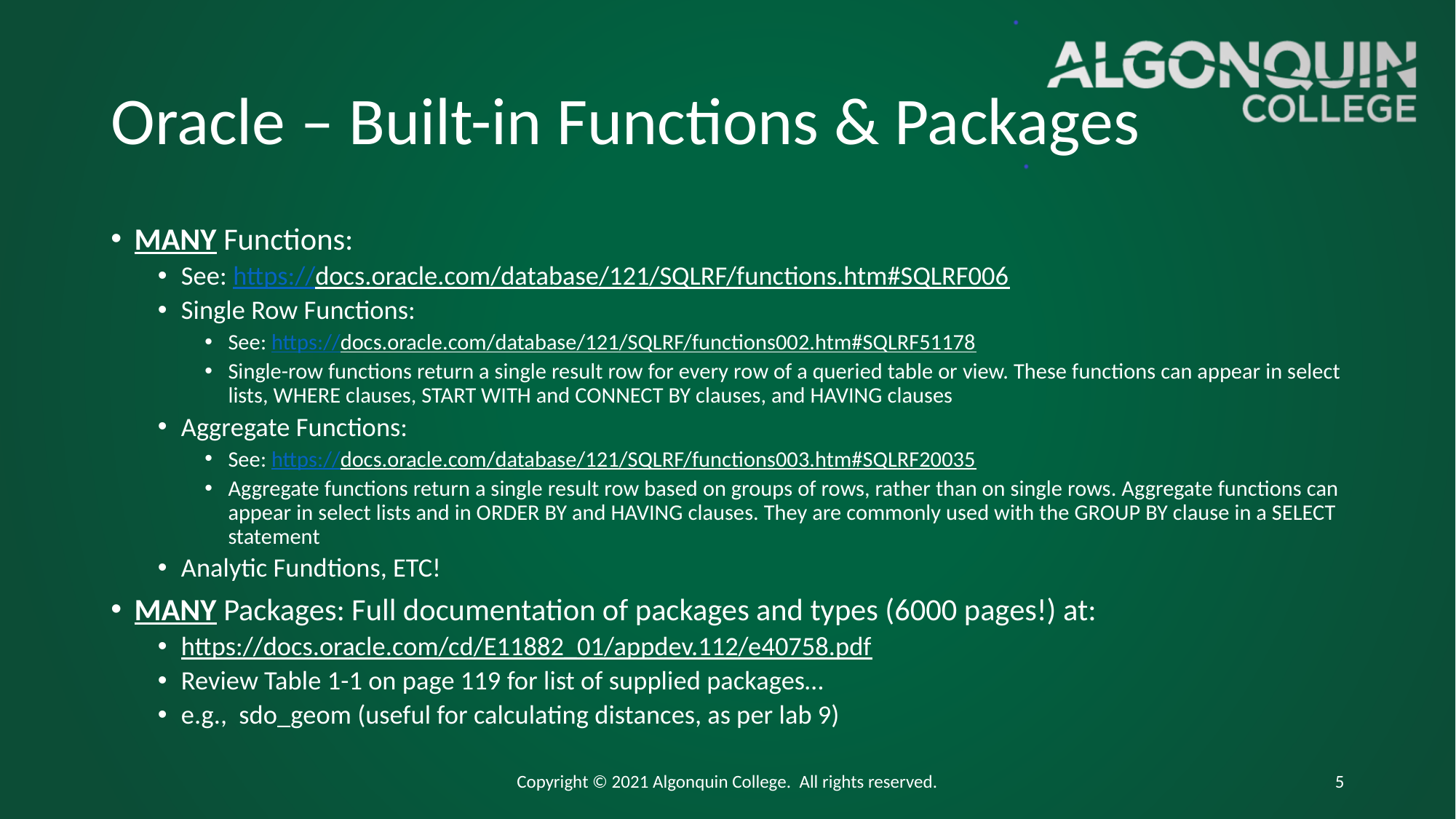

# Oracle – Built-in Functions & Packages
MANY Functions:
See: https://docs.oracle.com/database/121/SQLRF/functions.htm#SQLRF006
Single Row Functions:
See: https://docs.oracle.com/database/121/SQLRF/functions002.htm#SQLRF51178
Single-row functions return a single result row for every row of a queried table or view. These functions can appear in select lists, WHERE clauses, START WITH and CONNECT BY clauses, and HAVING clauses
Aggregate Functions:
See: https://docs.oracle.com/database/121/SQLRF/functions003.htm#SQLRF20035
Aggregate functions return a single result row based on groups of rows, rather than on single rows. Aggregate functions can appear in select lists and in ORDER BY and HAVING clauses. They are commonly used with the GROUP BY clause in a SELECT statement
Analytic Fundtions, ETC!
MANY Packages: Full documentation of packages and types (6000 pages!) at:
https://docs.oracle.com/cd/E11882_01/appdev.112/e40758.pdf
Review Table 1-1 on page 119 for list of supplied packages…
e.g.,  sdo_geom (useful for calculating distances, as per lab 9)
Copyright © 2021 Algonquin College.  All rights reserved.
5